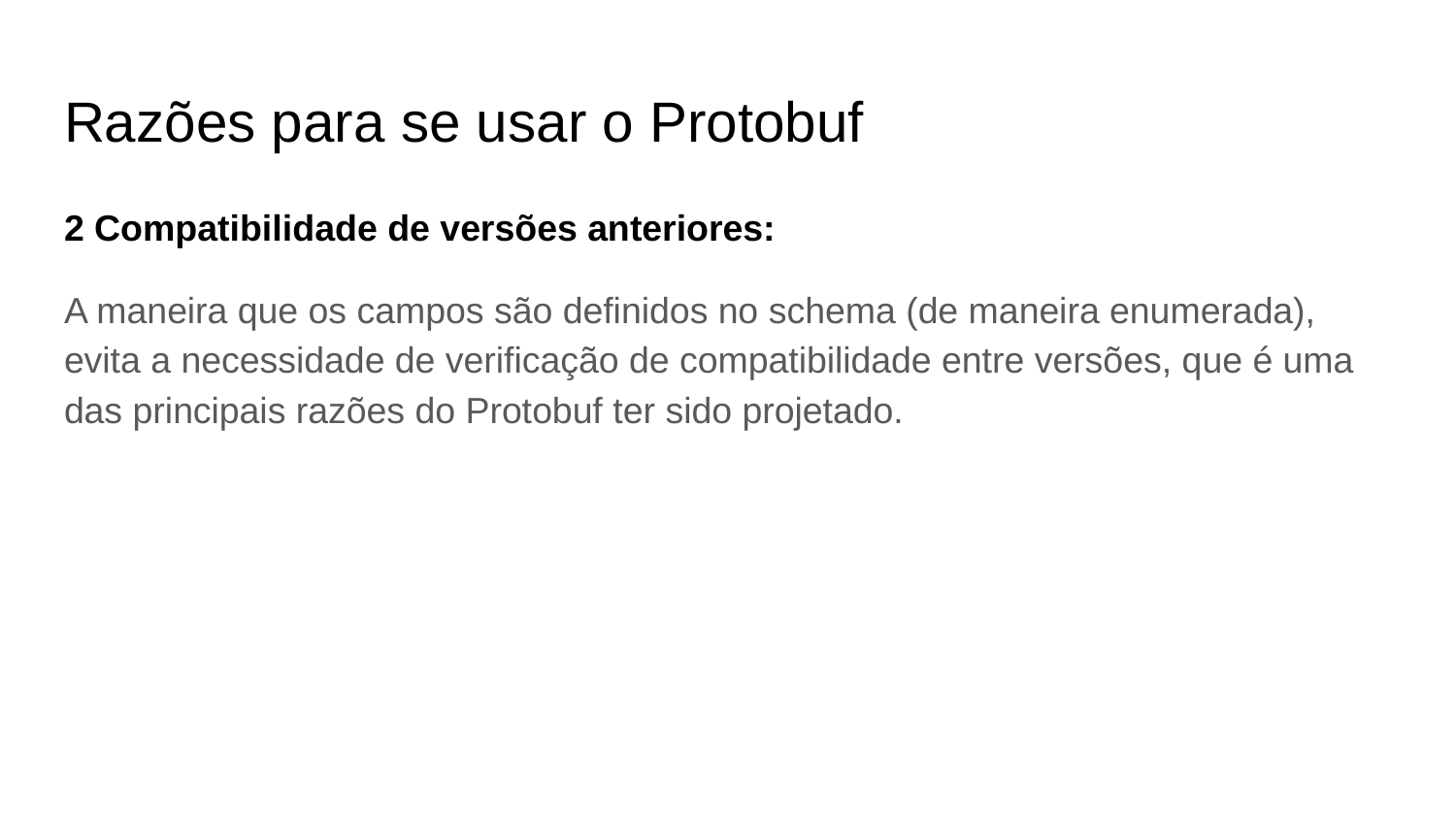

# Razões para se usar o Protobuf
2 Compatibilidade de versões anteriores:
A maneira que os campos são definidos no schema (de maneira enumerada), evita a necessidade de verificação de compatibilidade entre versões, que é uma das principais razões do Protobuf ter sido projetado.